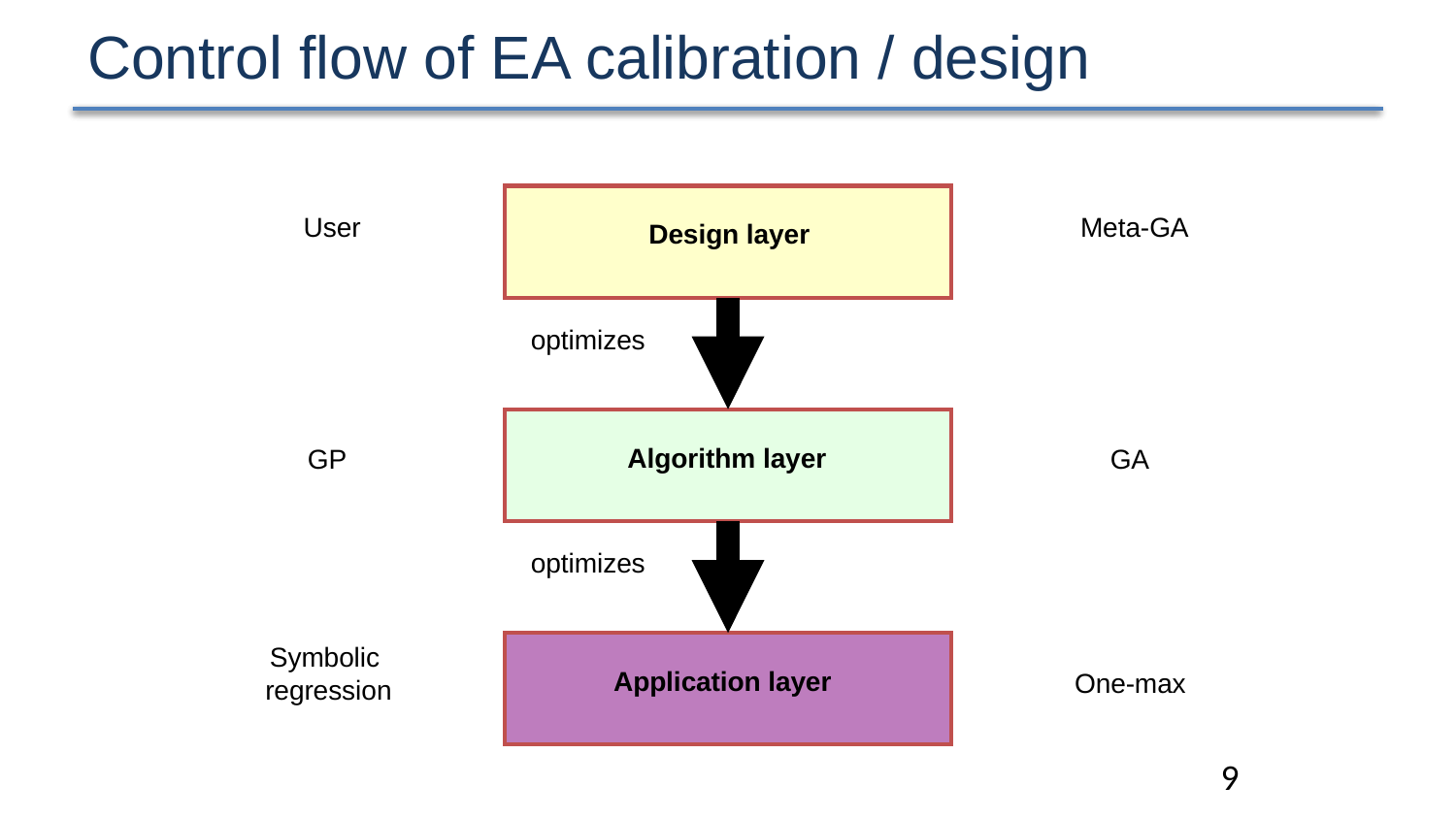

# Control flow of EA calibration / design

User
Meta-GA
Design layer

optimizes

Algorithm layer
GP
GA

optimizes
Symbolic
regression

Application layer
One-max
9